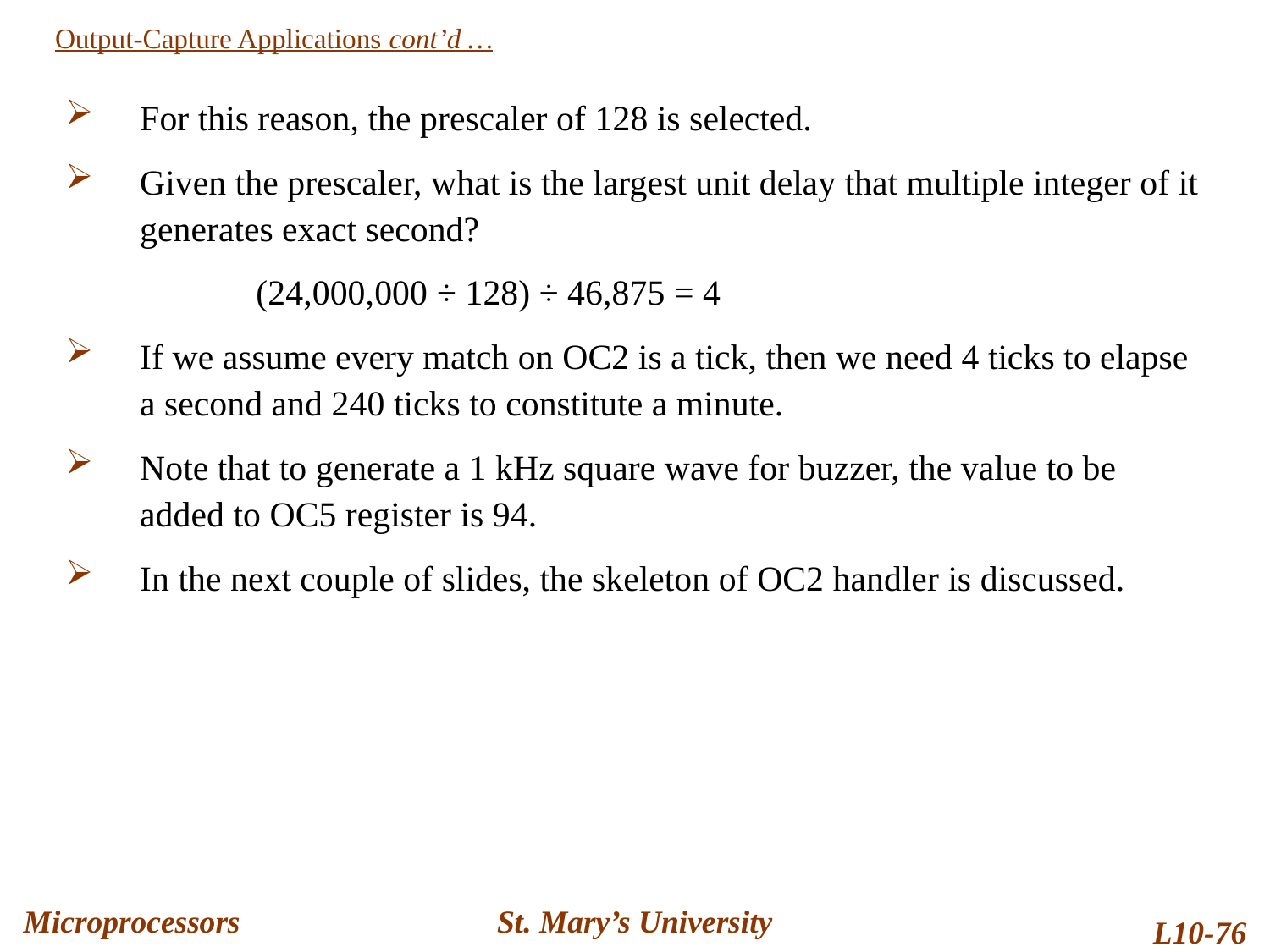

Output-Capture Applications cont’d …
For this reason, the prescaler of 128 is selected.
Given the prescaler, what is the largest unit delay that multiple integer of it generates exact second?
(24,000,000 ÷ 128) ÷ 46,875 = 4
If we assume every match on OC2 is a tick, then we need 4 ticks to elapse a second and 240 ticks to constitute a minute.
Note that to generate a 1 kHz square wave for buzzer, the value to be added to OC5 register is 94.
In the next couple of slides, the skeleton of OC2 handler is discussed.
Microprocessors
St. Mary’s University
L10-76